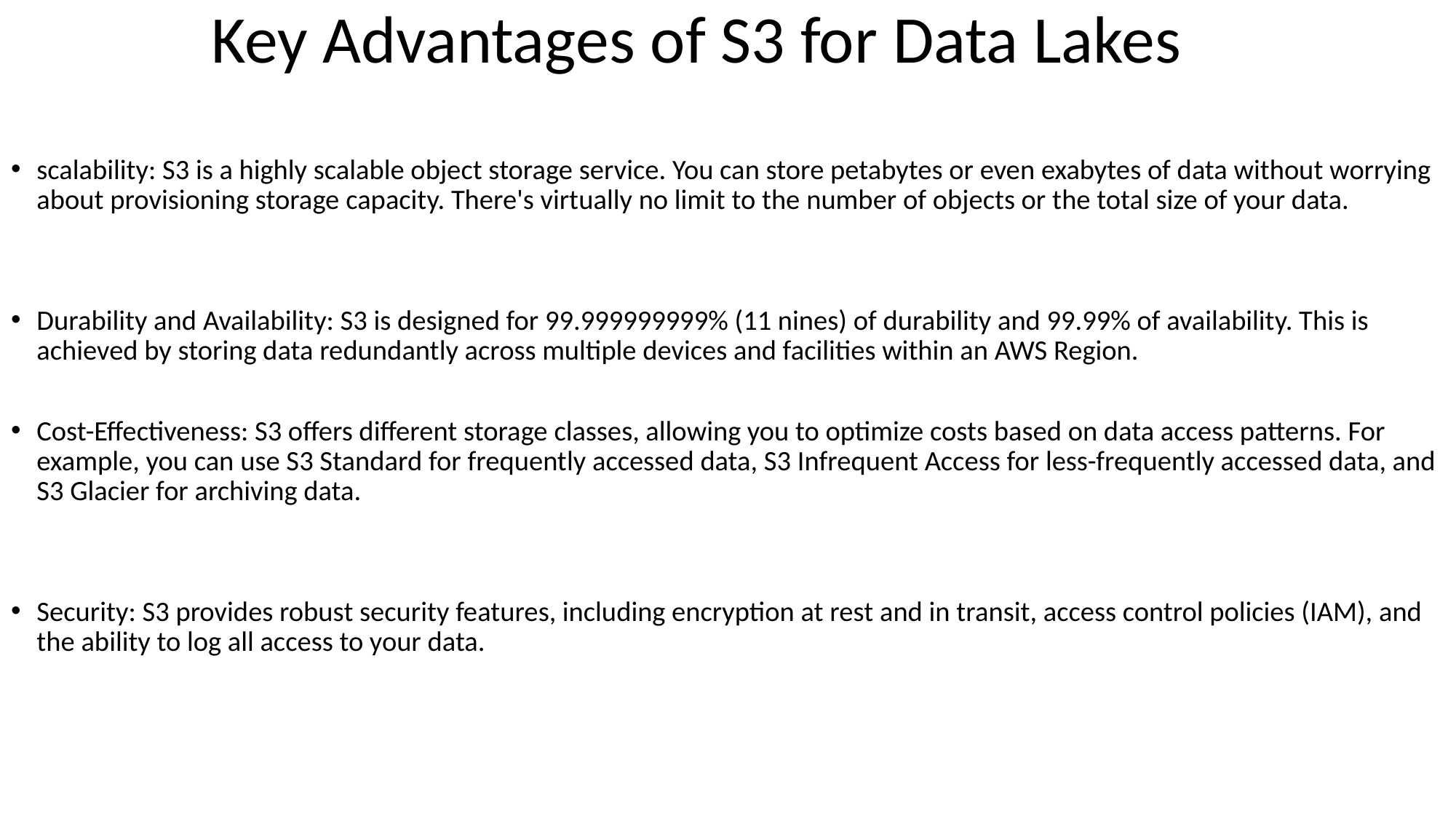

# Key Advantages of S3 for Data Lakes
scalability: S3 is a highly scalable object storage service. You can store petabytes or even exabytes of data without worrying about provisioning storage capacity. There's virtually no limit to the number of objects or the total size of your data.

Durability and Availability: S3 is designed for 99.999999999% (11 nines) of durability and 99.99% of availability. This is achieved by storing data redundantly across multiple devices and facilities within an AWS Region.

Cost-Effectiveness: S3 offers different storage classes, allowing you to optimize costs based on data access patterns. For example, you can use S3 Standard for frequently accessed data, S3 Infrequent Access for less-frequently accessed data, and S3 Glacier for archiving data.

Security: S3 provides robust security features, including encryption at rest and in transit, access control policies (IAM), and the ability to log all access to your data.